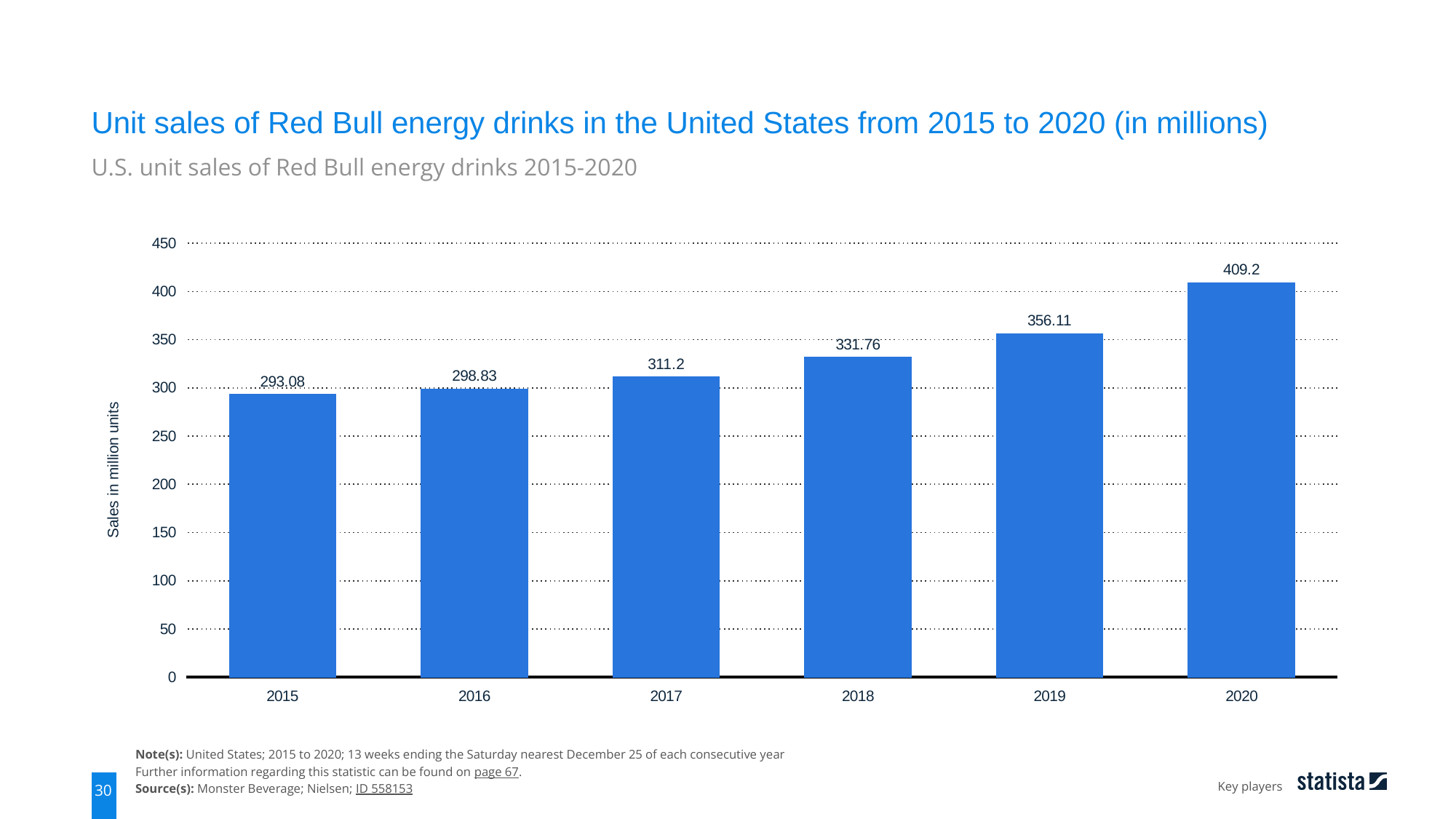

Unit sales of Red Bull energy drinks in the United States from 2015 to 2020 (in millions)
U.S. unit sales of Red Bull energy drinks 2015-2020

### Chart

| Category | data |
|---|---|
| 2015 | 293.08 |
| 2016 | 298.83 |
| 2017 | 311.2 |
| 2018 | 331.76 |
| 2019 | 356.11 |
| 2020 | 409.2 |
Note(s): United States; 2015 to 2020; 13 weeks ending the Saturday nearest December 25 of each consecutive year
Further information regarding this statistic can be found on page 67.
Source(s): Monster Beverage; Nielsen; ID 558153
Key players

30